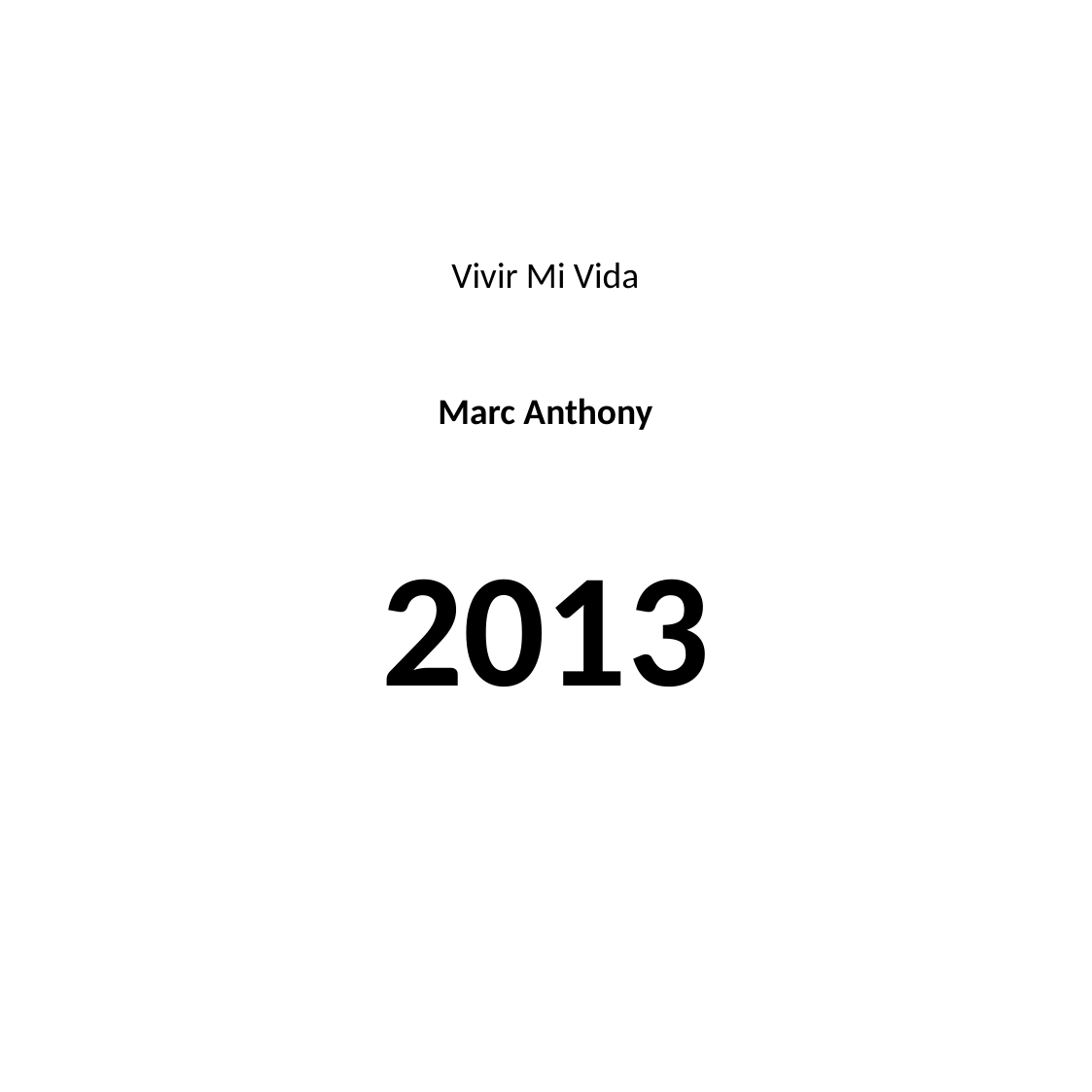

#

Vivir Mi Vida

Marc Anthony

2013